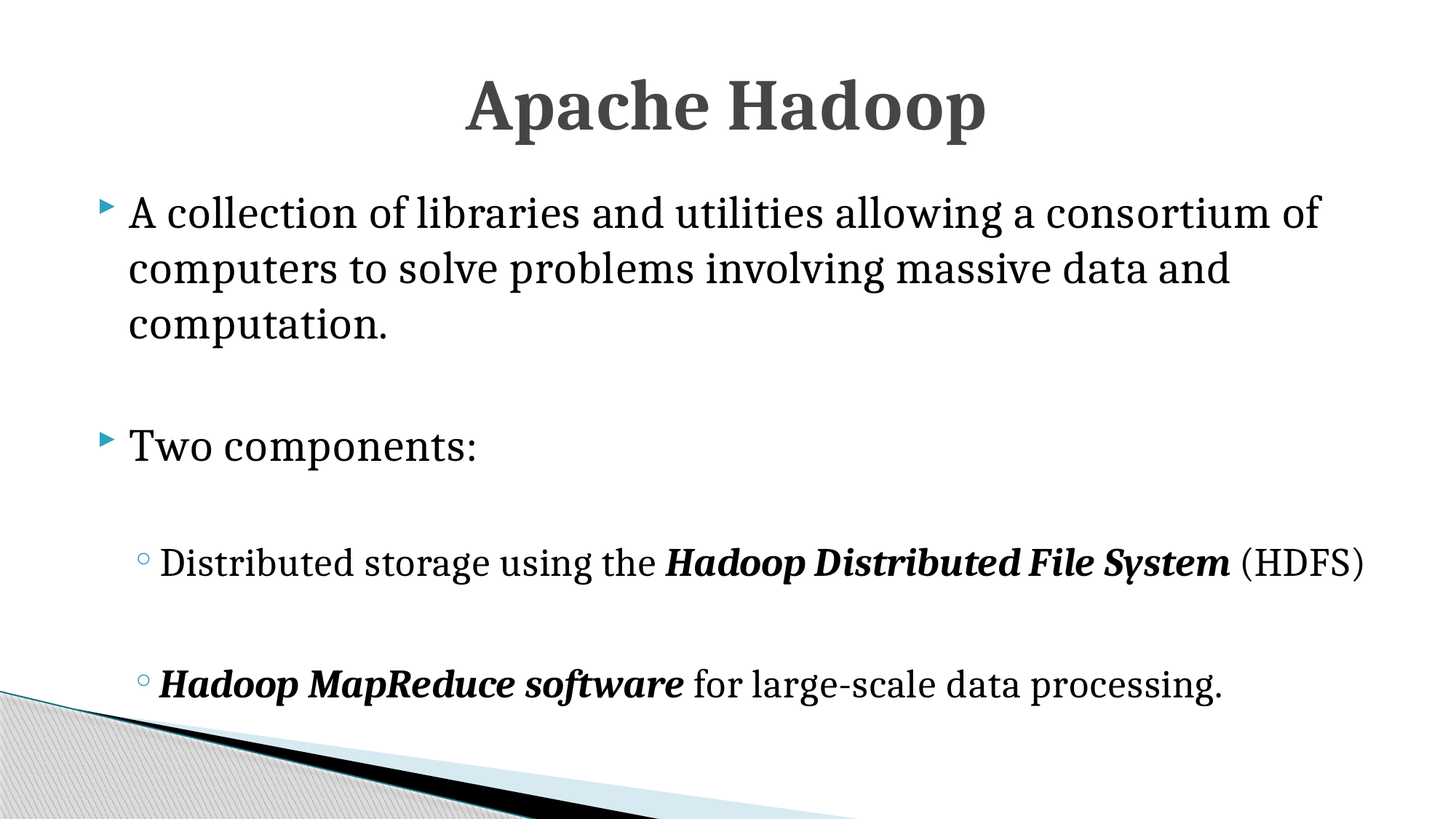

# Apache Hadoop
A collection of libraries and utilities allowing a consortium of computers to solve problems involving massive data and computation.

Two components:

Distributed storage using the Hadoop Distributed File System (HDFS)

Hadoop MapReduce software for large-scale data processing.